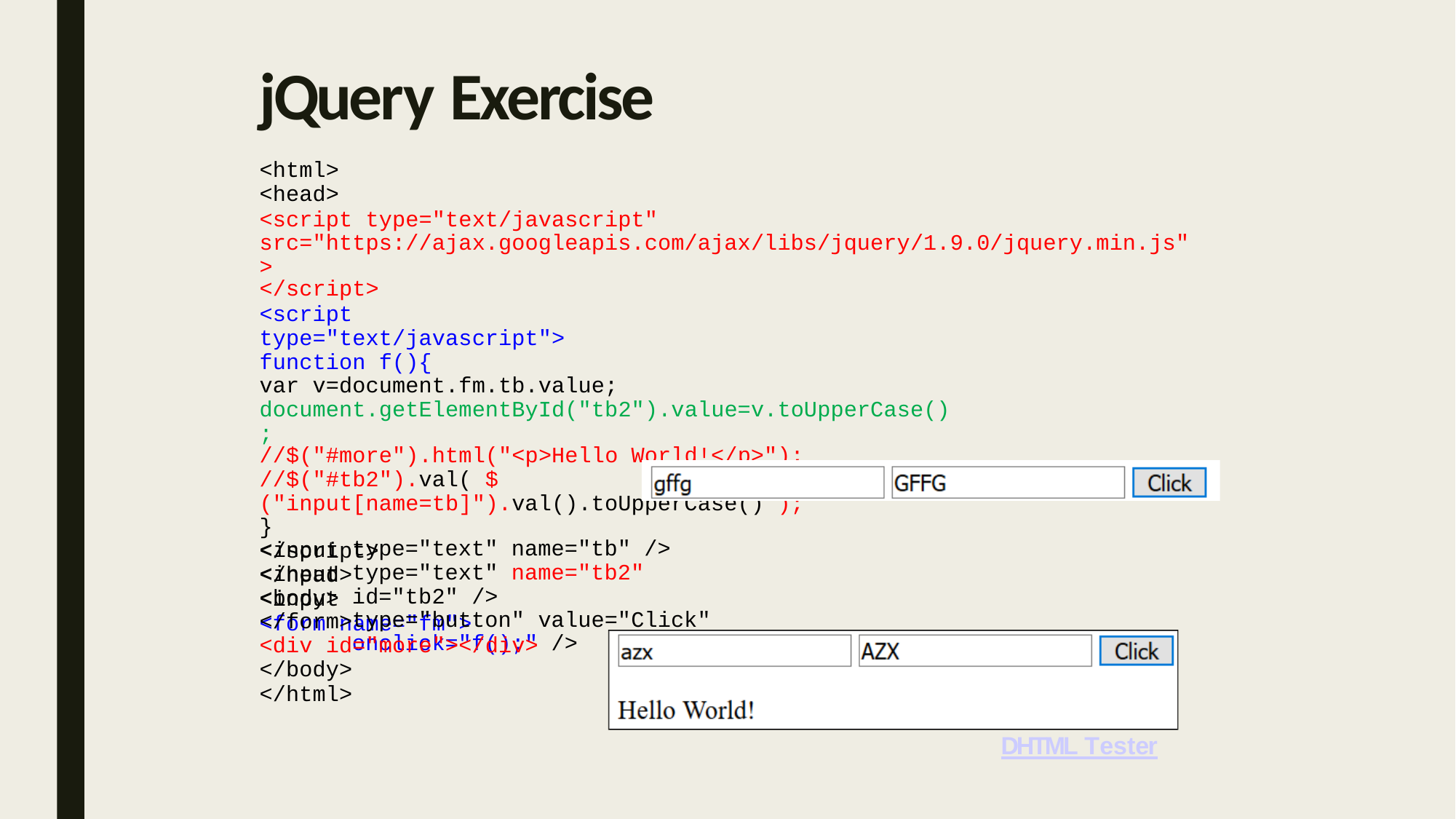

# jQuery Exercise
<html>
<head>
<script type="text/javascript" src="https://ajax.googleapis.com/ajax/libs/jquery/1.9.0/jquery.min.js">
</script>
<script type="text/javascript"> function f(){
var v=document.fm.tb.value; document.getElementById("tb2").value=v.toUpperCase();
//$("#more").html("<p>Hello World!</p>");
//$("#tb2").val( $("input[name=tb]").val().toUpperCase() );
}
</script>
</head>
<body>
<form name="fm">

<input
<input
<input
type="text" name="tb" /> type="text" name="tb2" id="tb2" />
type="button" value="Click" onclick="f();" />
</form>
<div id="more"></div>
</body>
</html>

DHTML Tester